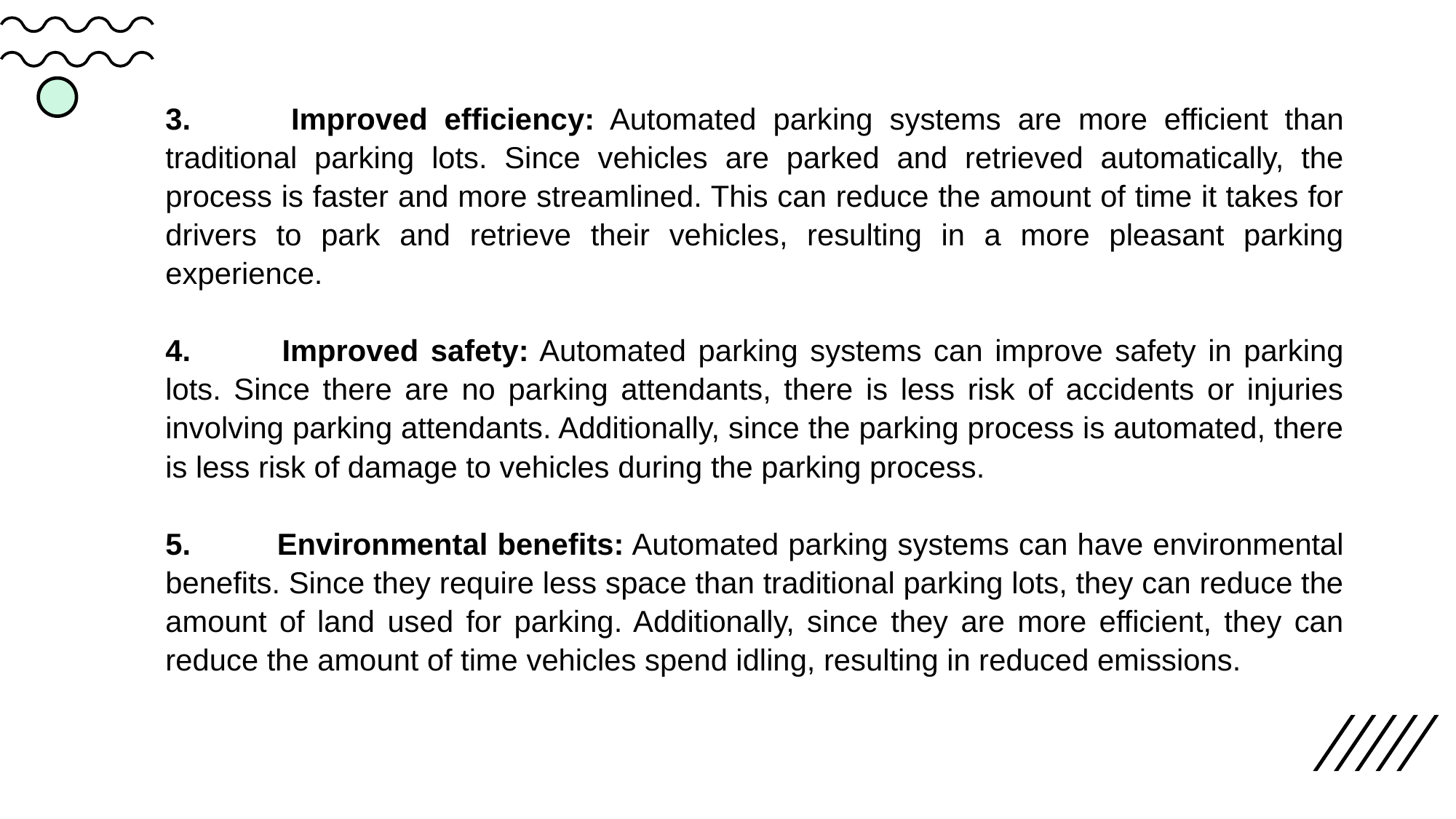

#

3.  	Improved efficiency: Automated parking systems are more efficient than traditional parking lots. Since vehicles are parked and retrieved automatically, the process is faster and more streamlined. This can reduce the amount of time it takes for drivers to park and retrieve their vehicles, resulting in a more pleasant parking experience.

4.  	Improved safety: Automated parking systems can improve safety in parking lots. Since there are no parking attendants, there is less risk of accidents or injuries involving parking attendants. Additionally, since the parking process is automated, there is less risk of damage to vehicles during the parking process.

5.  	Environmental benefits: Automated parking systems can have environmental benefits. Since they require less space than traditional parking lots, they can reduce the amount of land used for parking. Additionally, since they are more efficient, they can reduce the amount of time vehicles spend idling, resulting in reduced emissions.